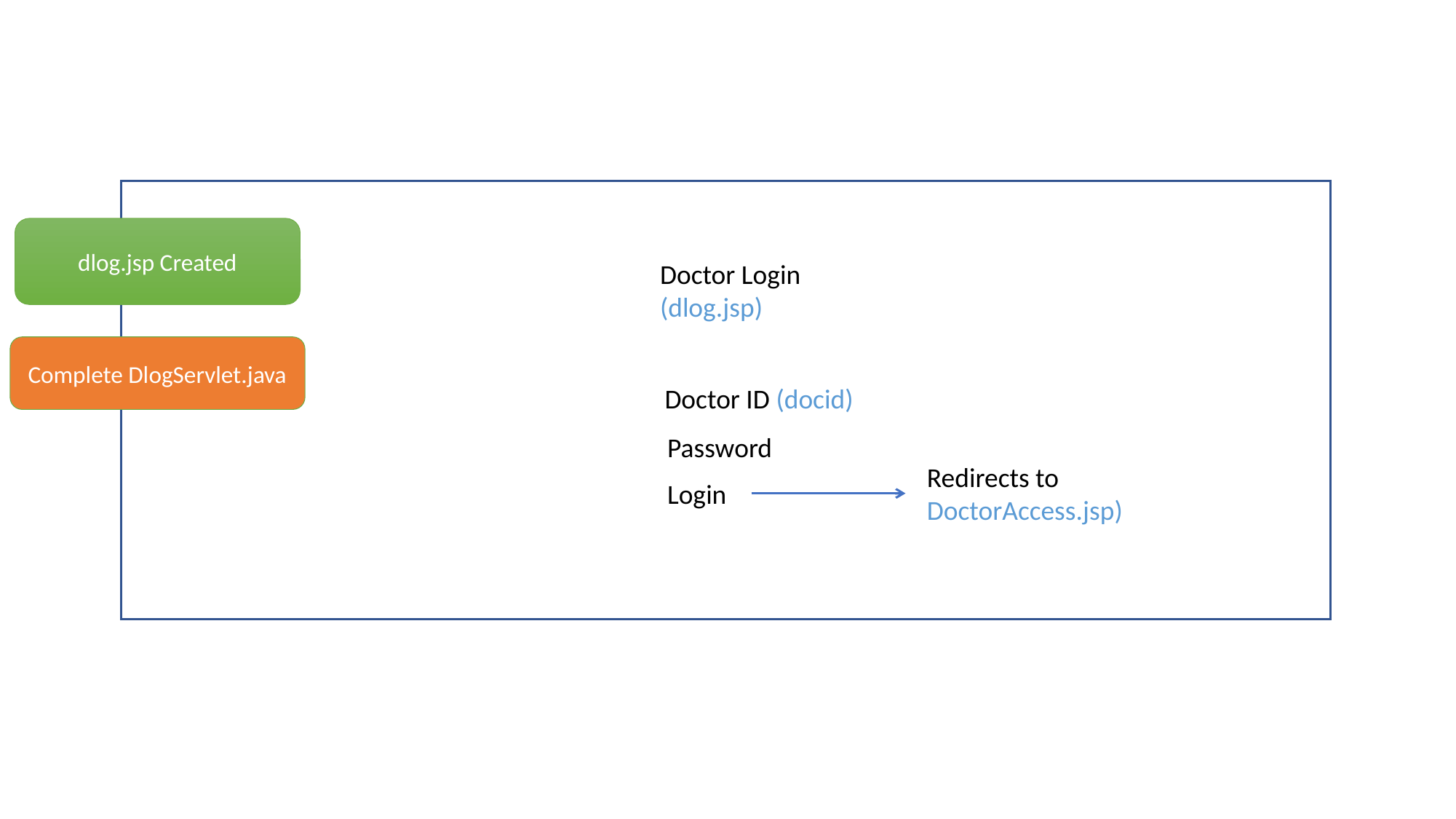

dlog.jsp Created
Doctor Login
(dlog.jsp)
Complete DlogServlet.java
Doctor ID (docid)
Password
Redirects to DoctorAccess.jsp)
Login